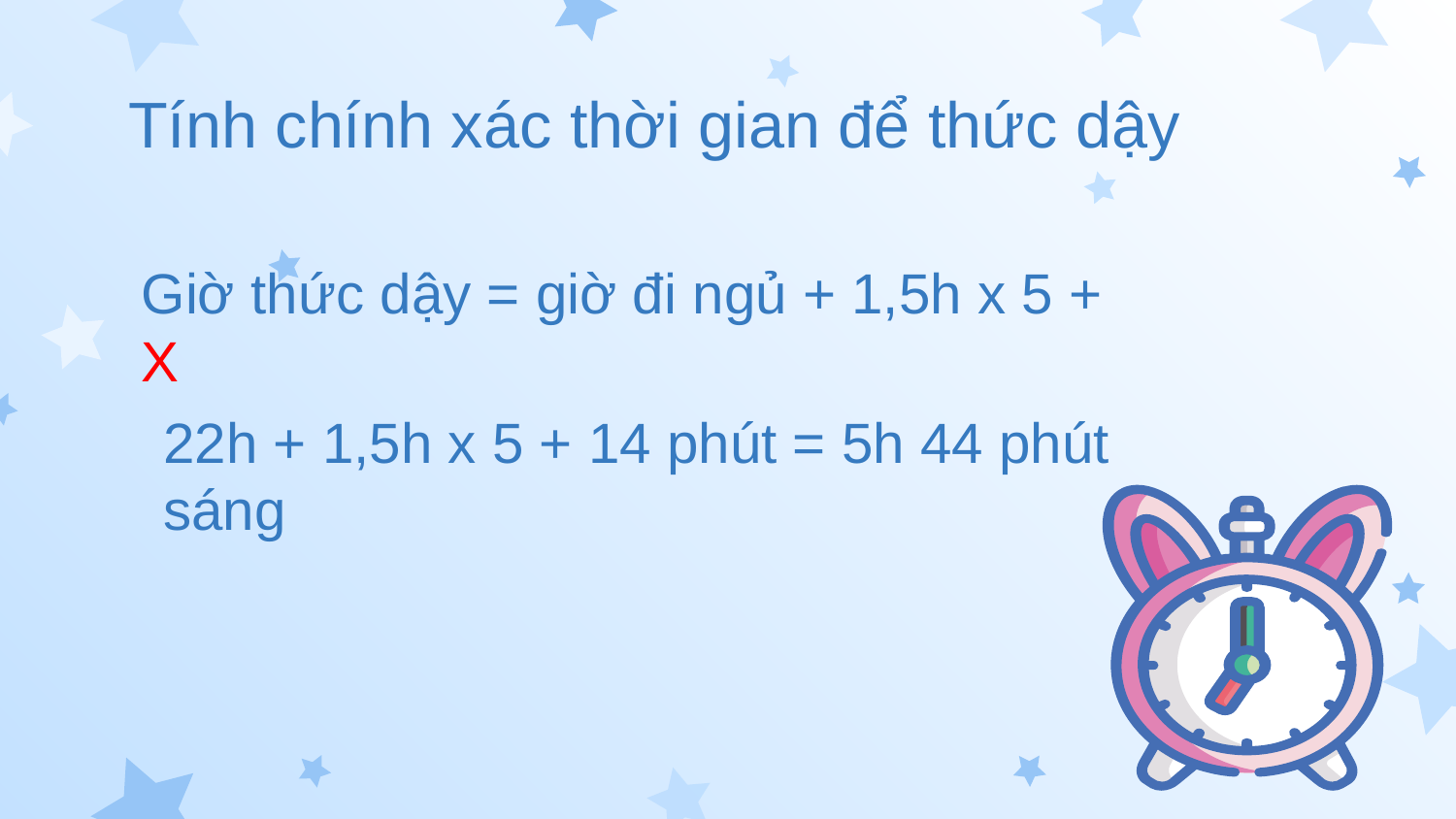

# Tính chính xác thời gian để thức dậy

Giờ thức dậy = giờ đi ngủ + 1,5h x 5 + X
22h + 1,5h x 5 + 14 phút = 5h 44 phút sáng